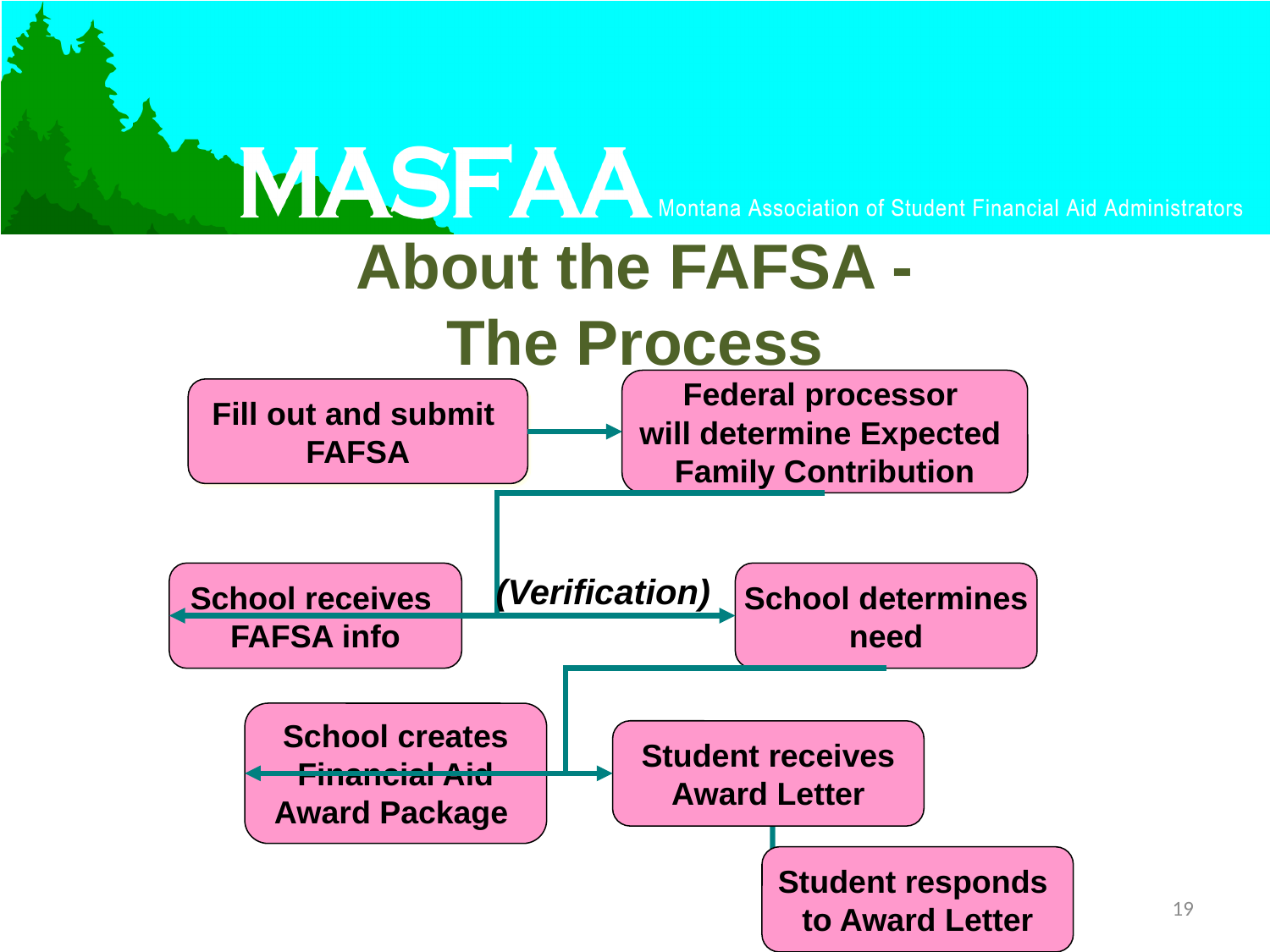

# About the FAFSA - The Process
Federal processor
will determine Expected
Family Contribution
Fill out and submit
FAFSA
School receives
FAFSA info
(Verification)
School determines
need

School creates
Financial Aid
Award Package

Student receives
Award Letter
Student responds
to Award Letter

19